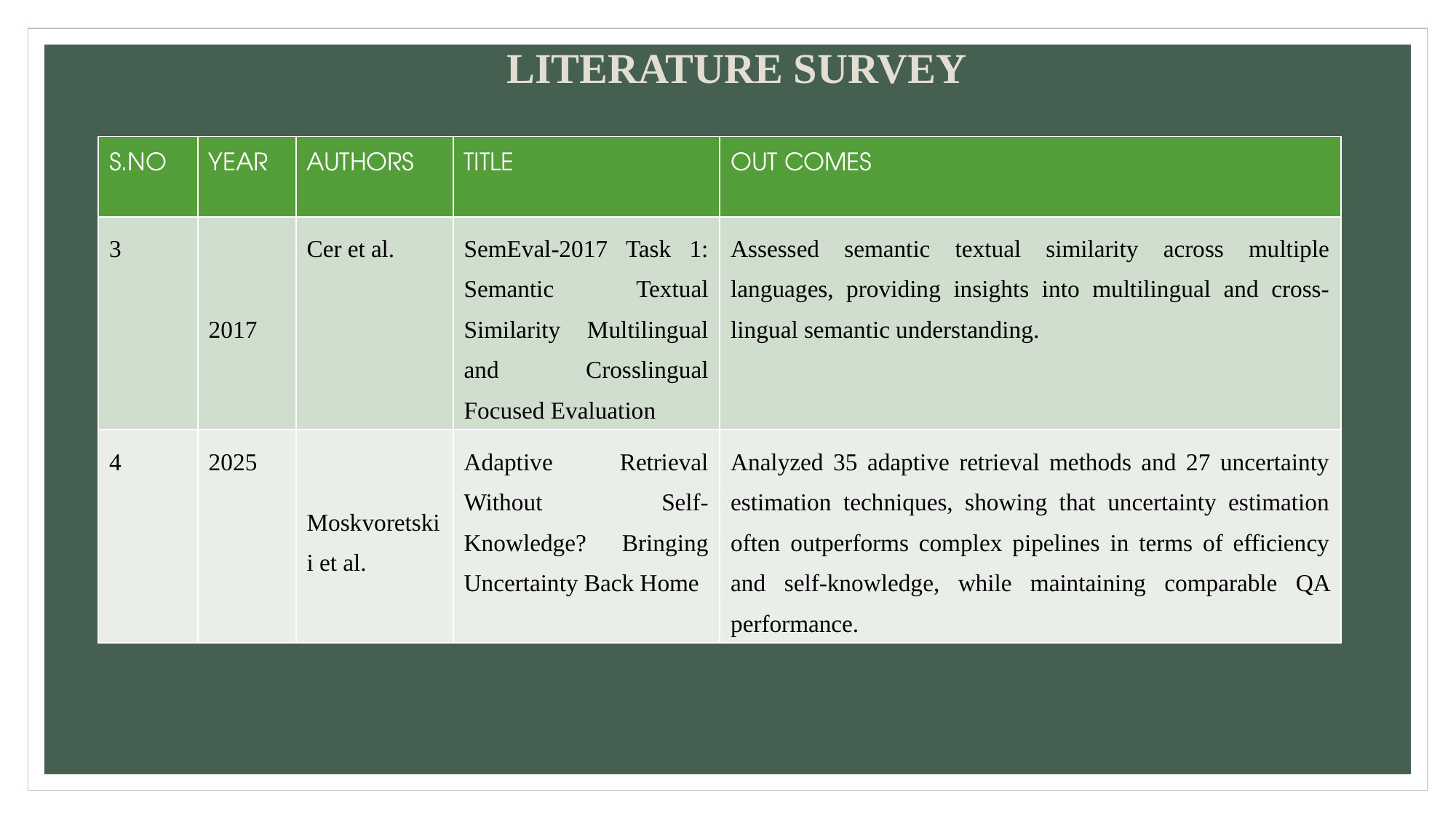

LITERATURE SURVEY
| S.NO | YEAR | AUTHORS | TITLE | OUT COMES |
| --- | --- | --- | --- | --- |
| 3 | 2017 | Cer et al. | SemEval-2017 Task 1: Semantic Textual Similarity Multilingual and Crosslingual Focused Evaluation | Assessed semantic textual similarity across multiple languages, providing insights into multilingual and cross-lingual semantic understanding. |
| 4 | 2025 | Moskvoretskii et al. | Adaptive Retrieval Without Self-Knowledge? Bringing Uncertainty Back Home | Analyzed 35 adaptive retrieval methods and 27 uncertainty estimation techniques, showing that uncertainty estimation often outperforms complex pipelines in terms of efficiency and self-knowledge, while maintaining comparable QA performance. |